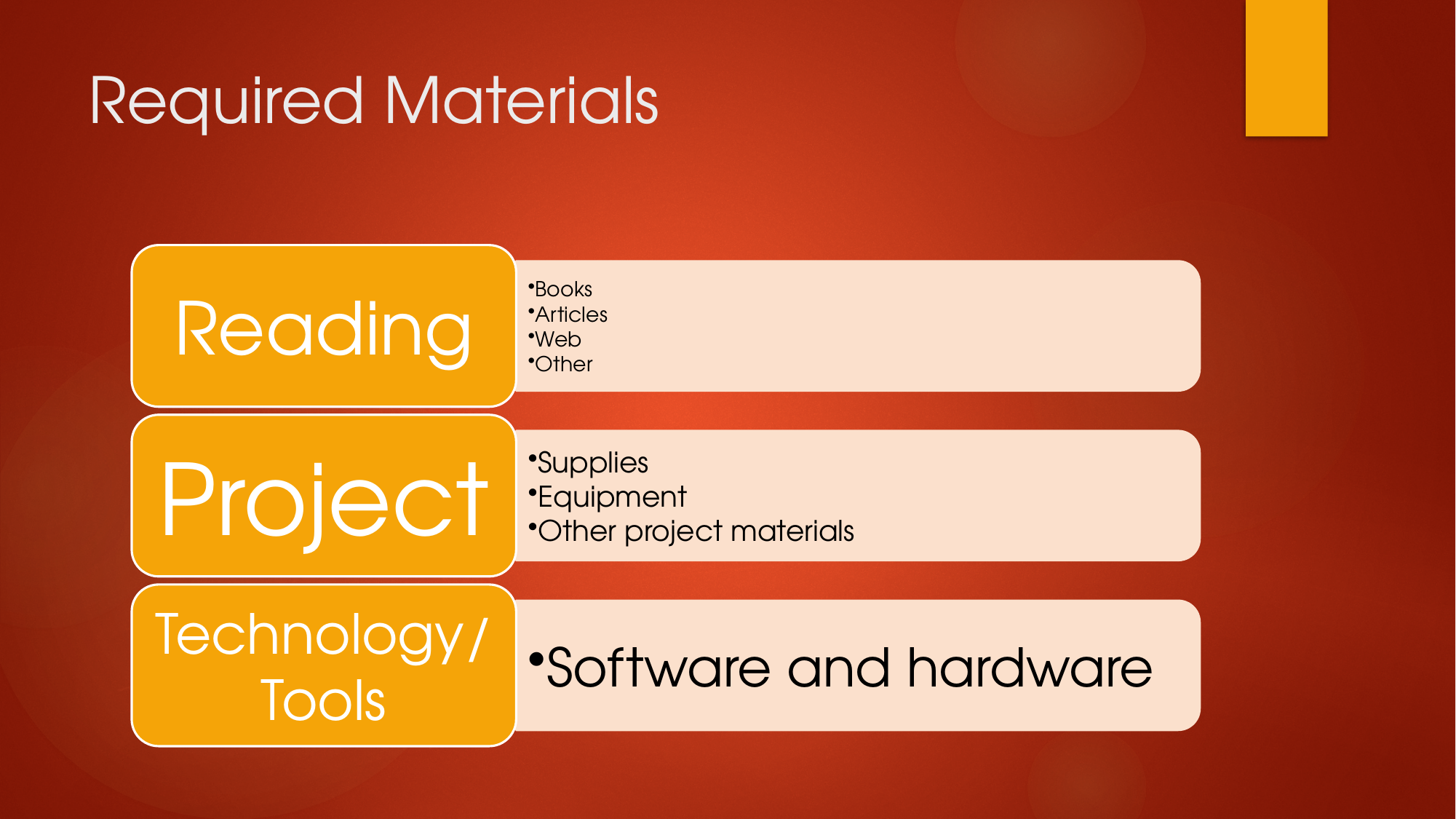

# Required Materials
Reading
Books
Articles
Project
Supplies
Other project materials
Software and hardware
Web
Other
Equipment